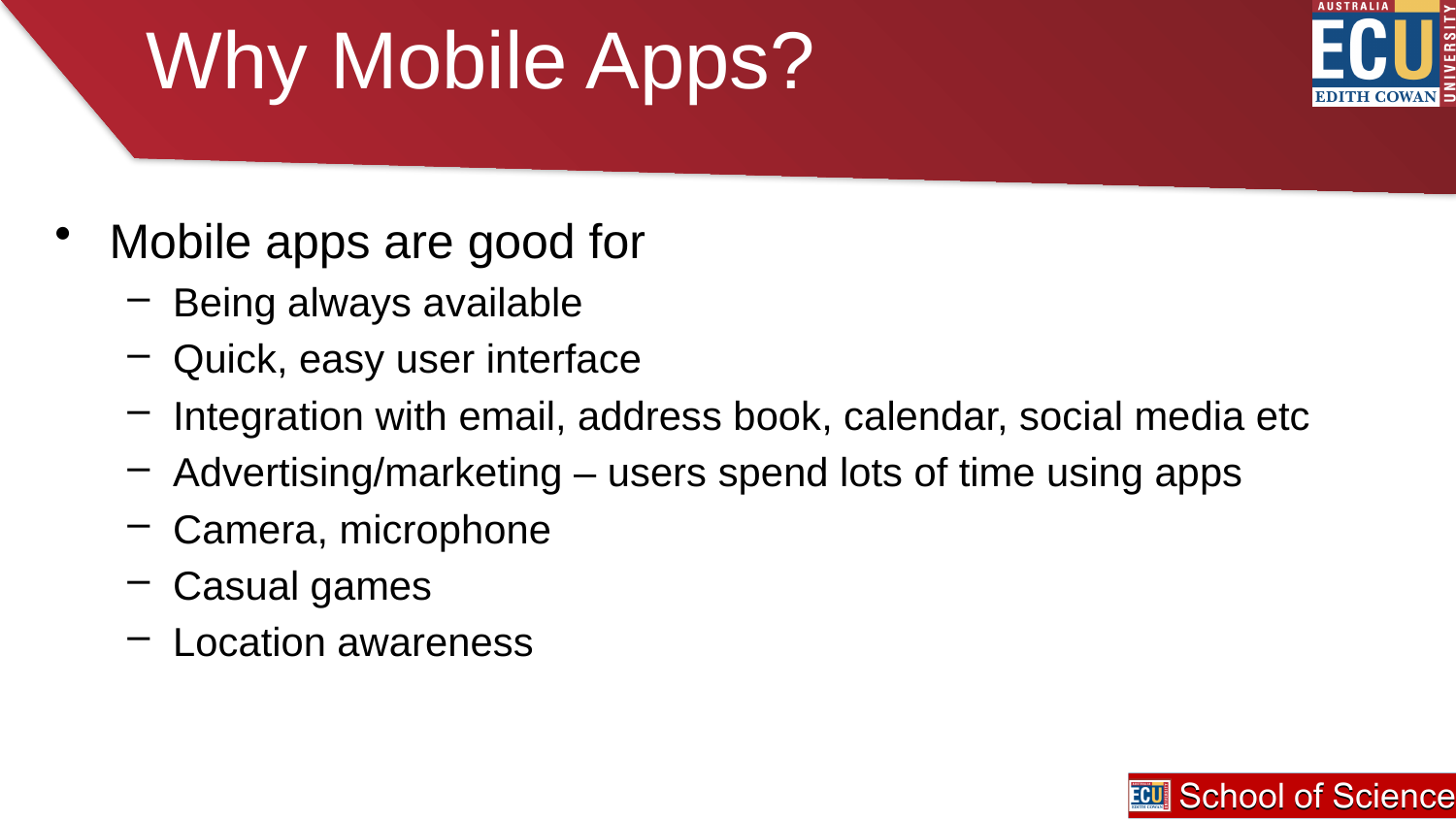

# Why Mobile Apps?
Mobile apps are good for
Being always available
Quick, easy user interface
Integration with email, address book, calendar, social media etc
Advertising/marketing – users spend lots of time using apps
Camera, microphone
Casual games
Location awareness